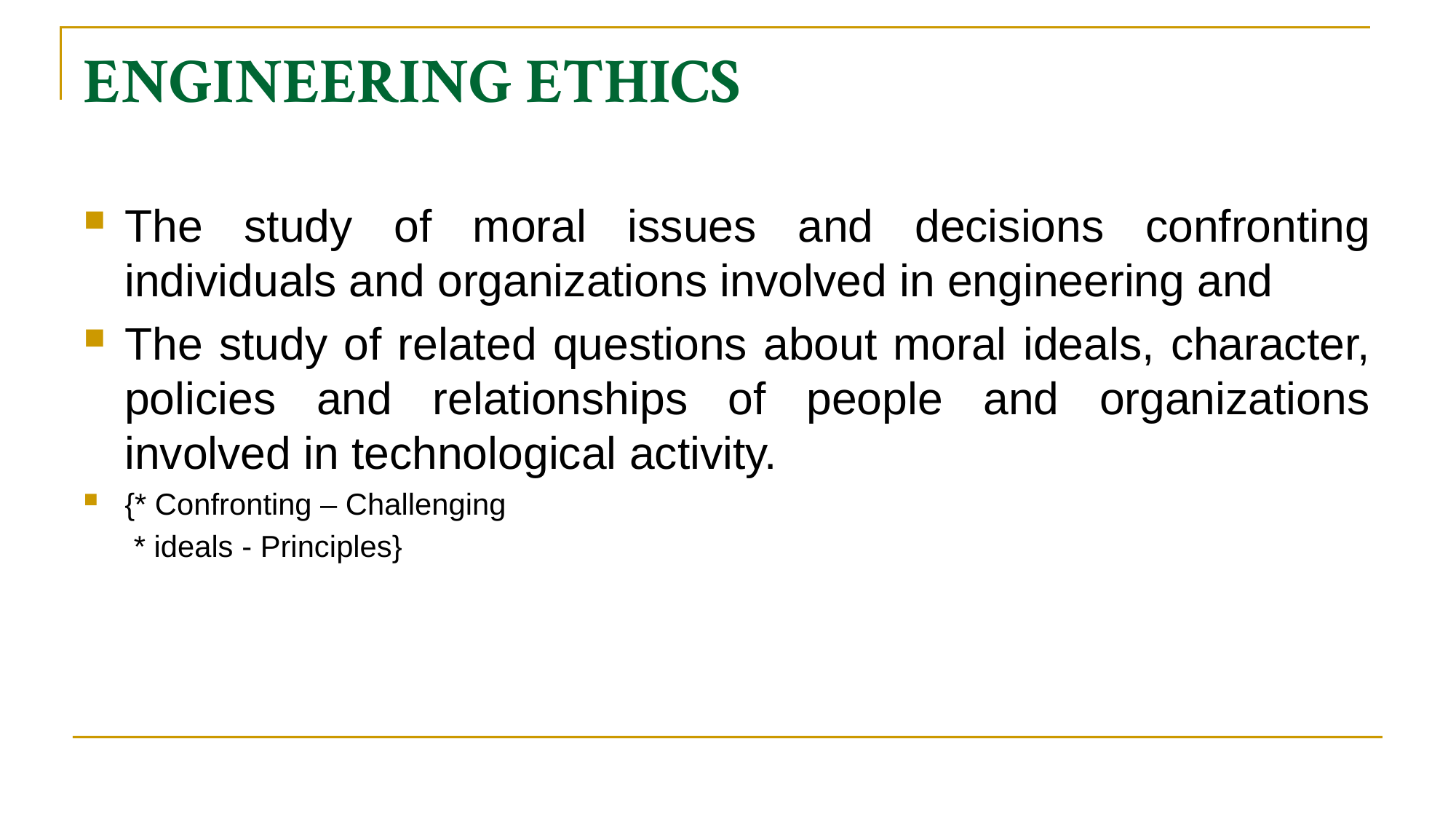

# ENGINEERING ETHICS
The study of moral issues and decisions confronting individuals and organizations involved in engineering and
The study of related questions about moral ideals, character, policies and relationships of people and organizations involved in technological activity.
{* Confronting – Challenging
      * ideals - Principles}